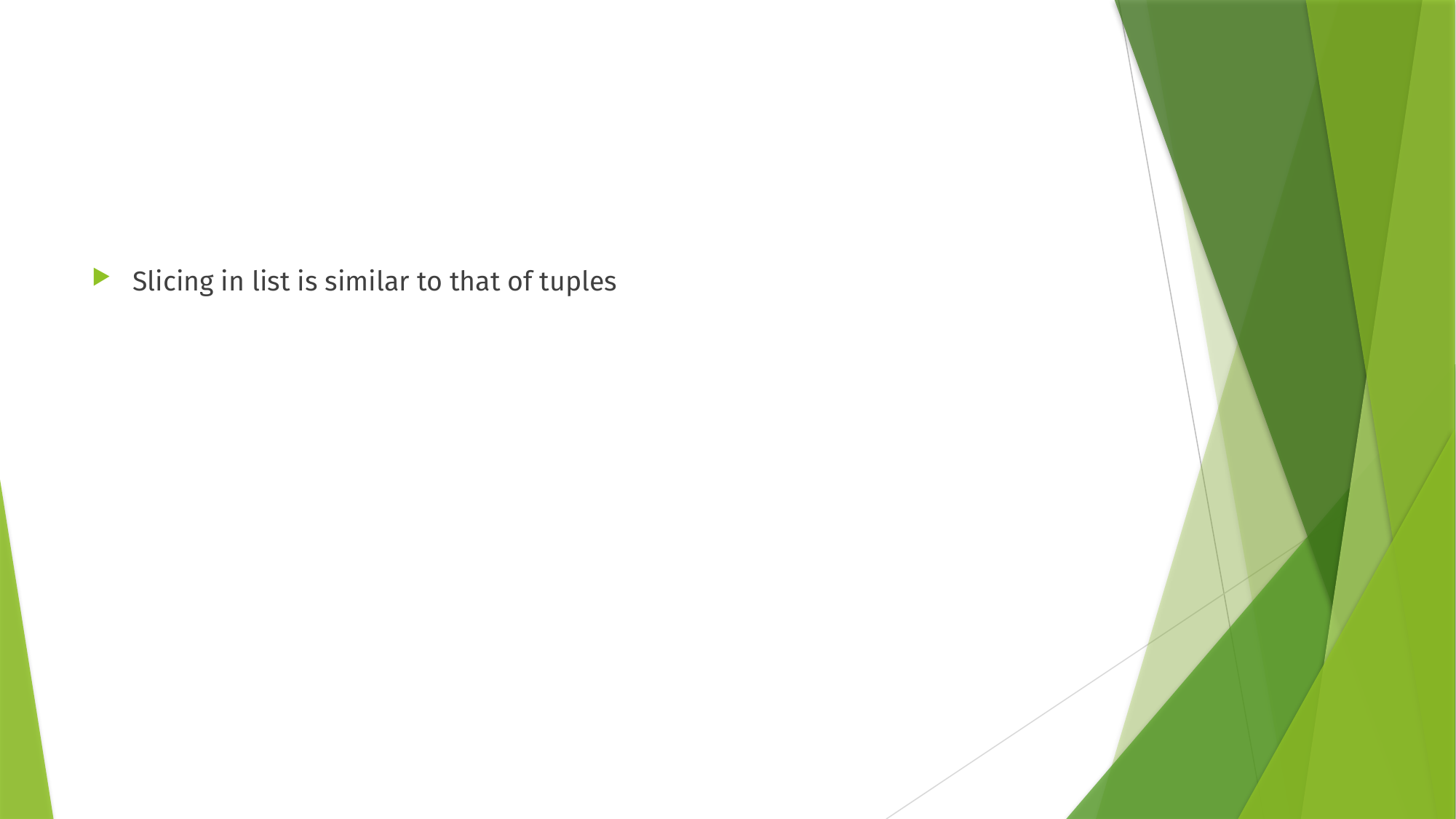

#
Slicing in list is similar to that of tuples